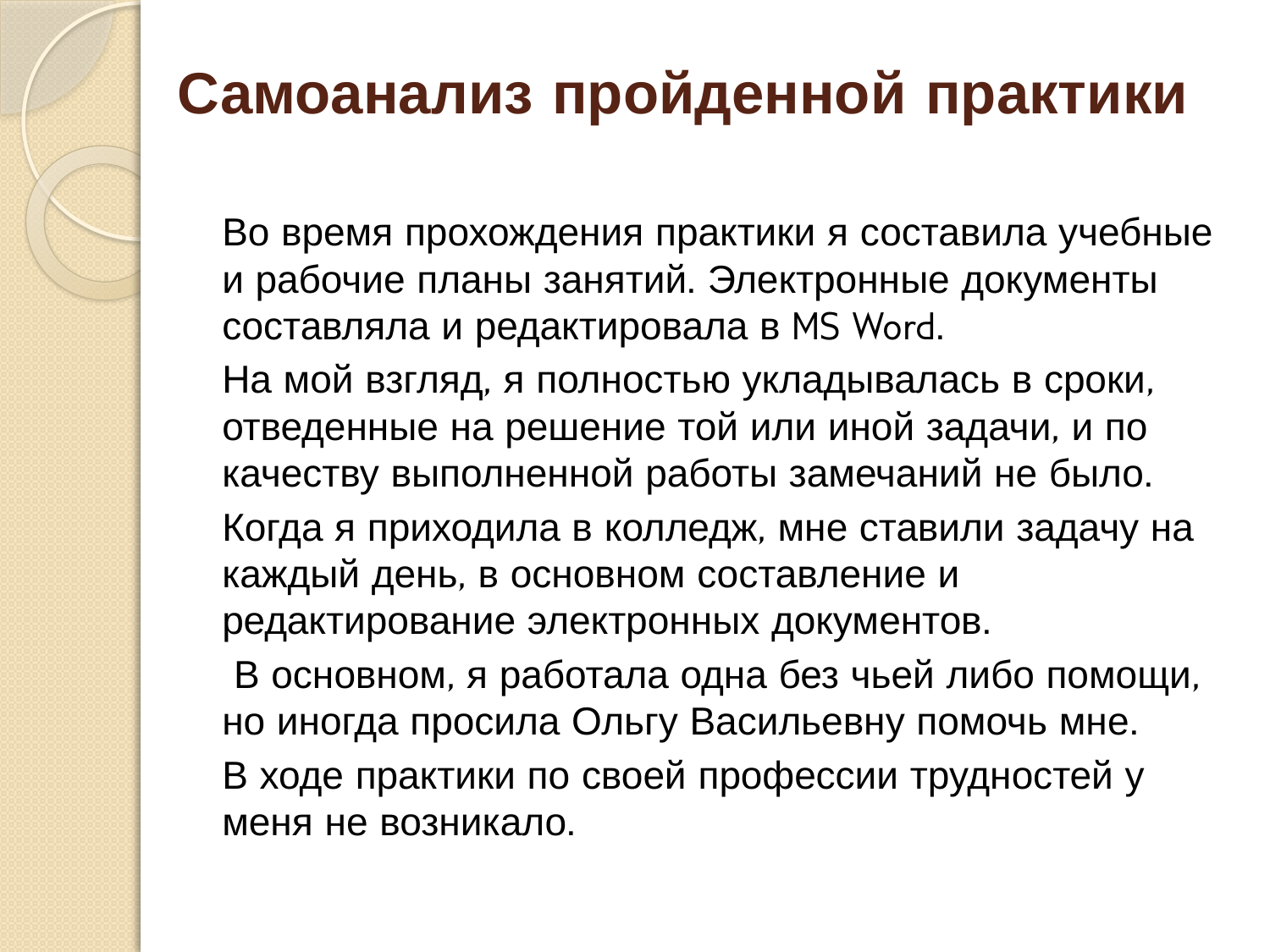

# Самоанализ пройденной практики
Во время прохождения практики я составила учебные и рабочие планы занятий. Электронные документы составляла и редактировала в MS Word.
На мой взгляд, я полностью укладывалась в сроки, отведенные на решение той или иной задачи, и по качеству выполненной работы замечаний не было.
Когда я приходила в колледж, мне ставили задачу на каждый день, в основном составление и редактирование электронных документов.
 В основном, я работала одна без чьей либо помощи, но иногда просила Ольгу Васильевну помочь мне.
В ходе практики по своей профессии трудностей у меня не возникало.